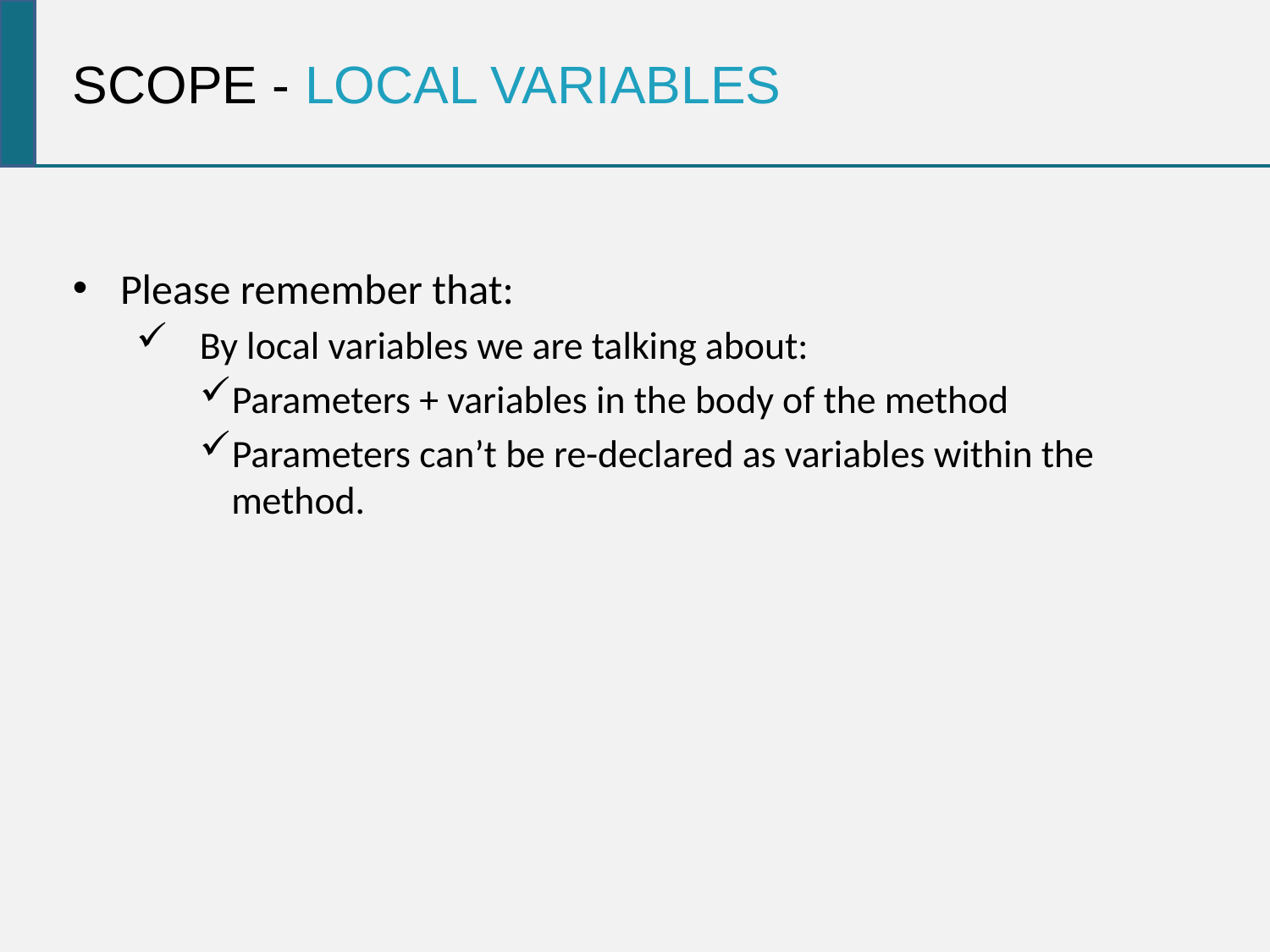

Scope - local variables

Please remember that:
By local variables we are talking about:
Parameters + variables in the body of the method
Parameters can’t be re-declared as variables within the method.